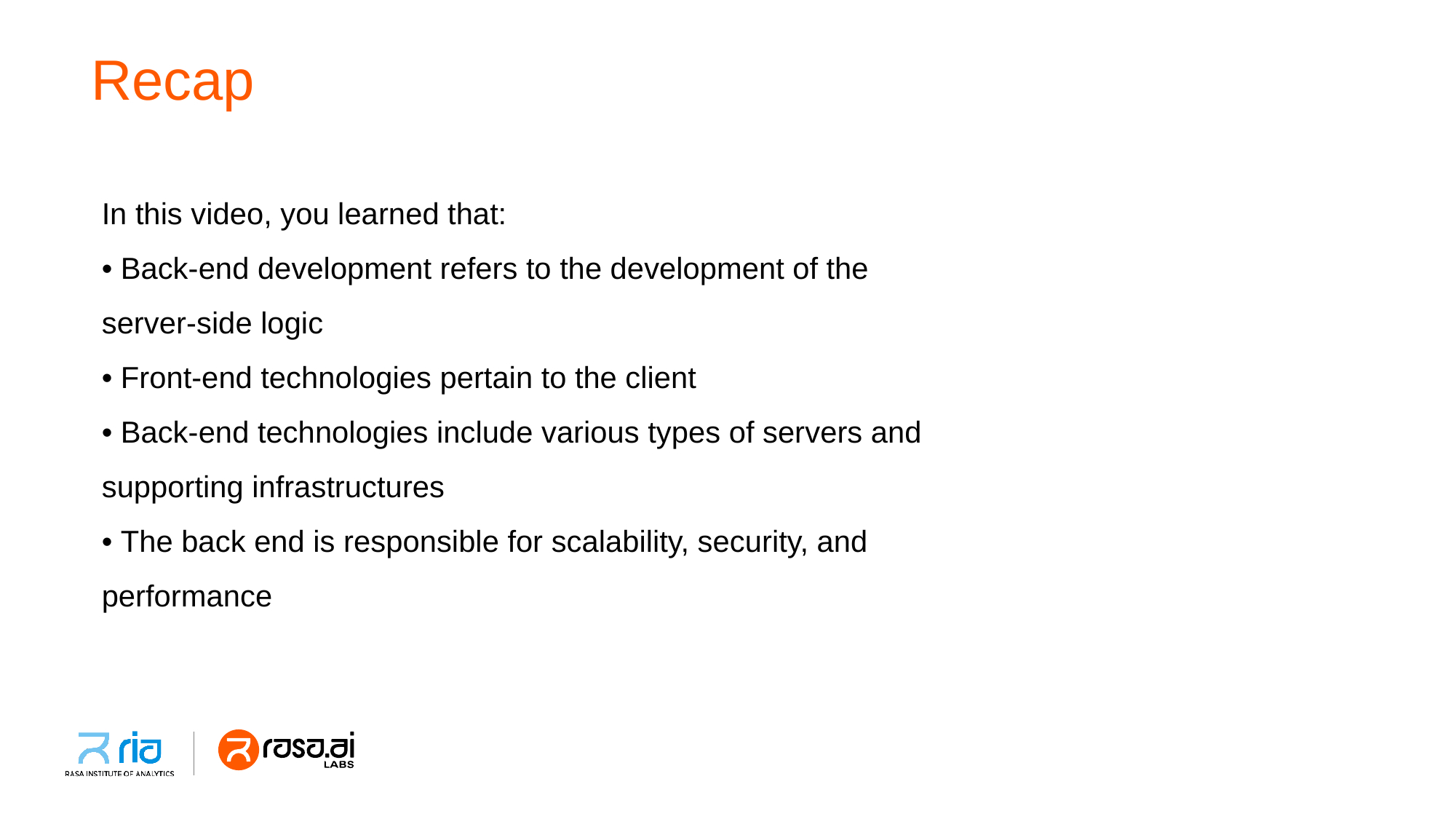

# Recap
In this video, you learned that:
• Back-end development refers to the development of the
server-side logic
• Front-end technologies pertain to the client
• Back-end technologies include various types of servers and
supporting infrastructures
• The back end is responsible for scalability, security, and
performance